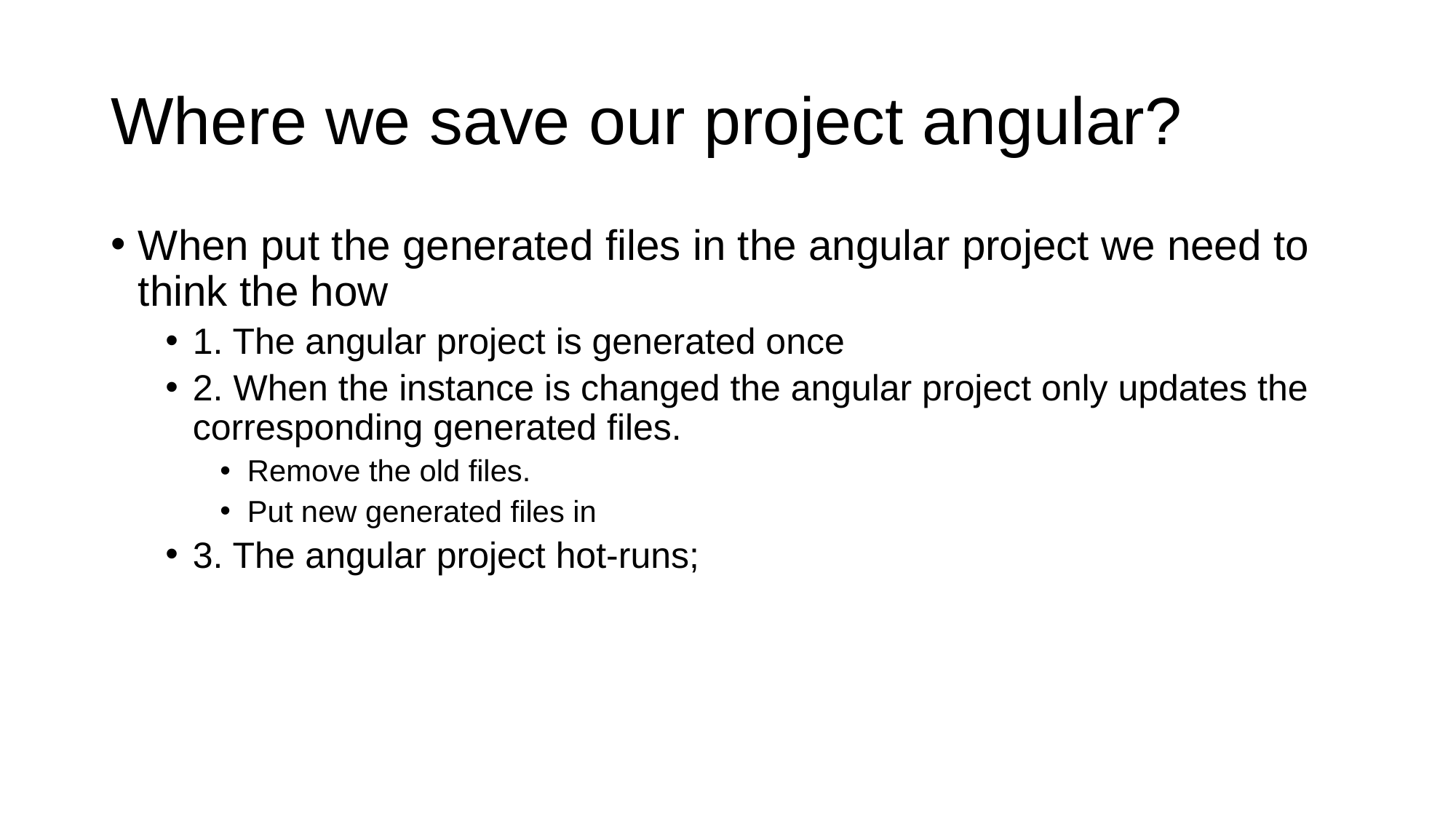

# Where we save our project angular?
When put the generated files in the angular project we need to think the how
1. The angular project is generated once
2. When the instance is changed the angular project only updates the corresponding generated files.
Remove the old files.
Put new generated files in
3. The angular project hot-runs;